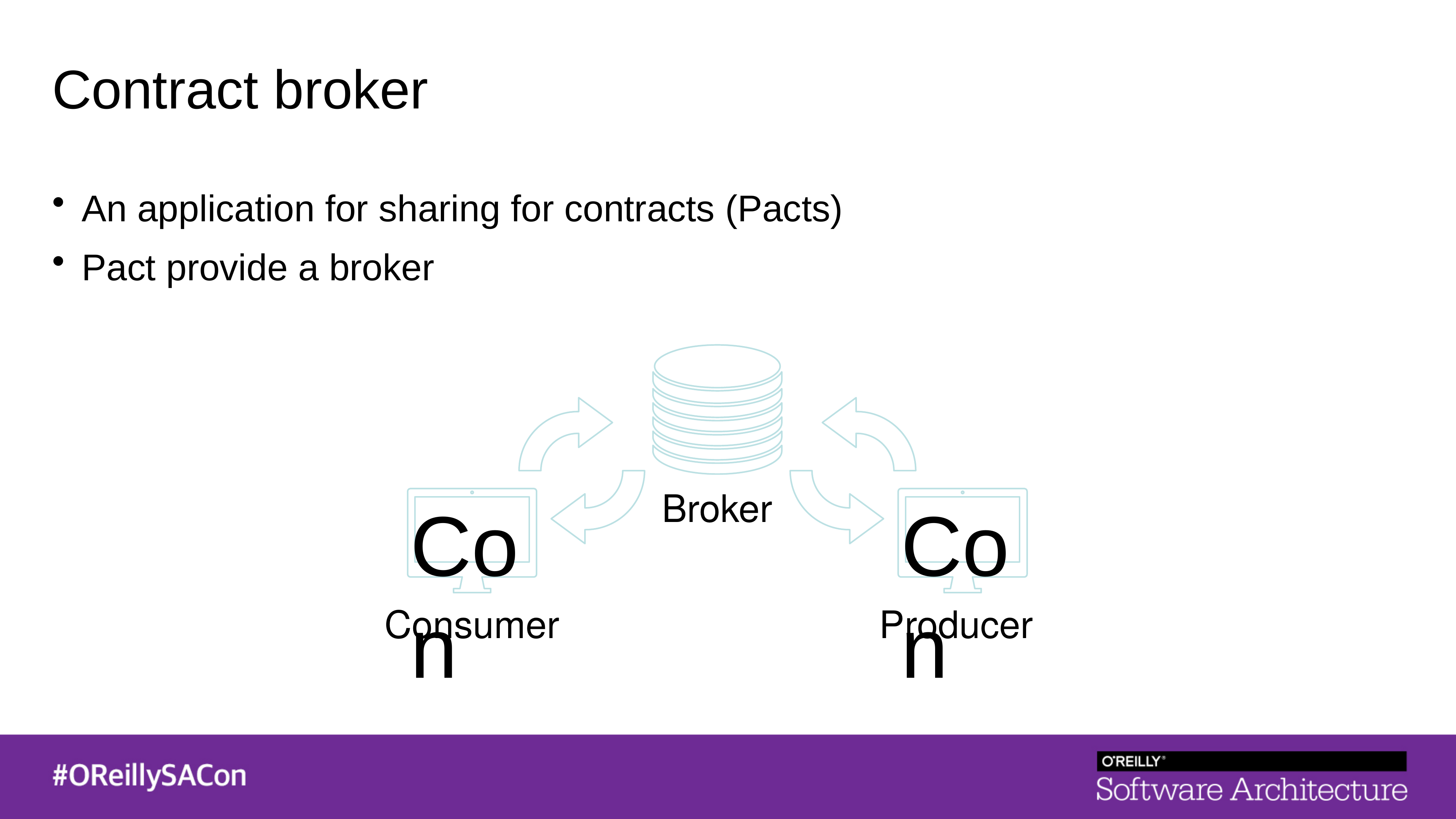

Contract broker
An application for sharing for contracts (Pacts)
Pact provide a broker

Broker
Con
Con
Consumer
Producer